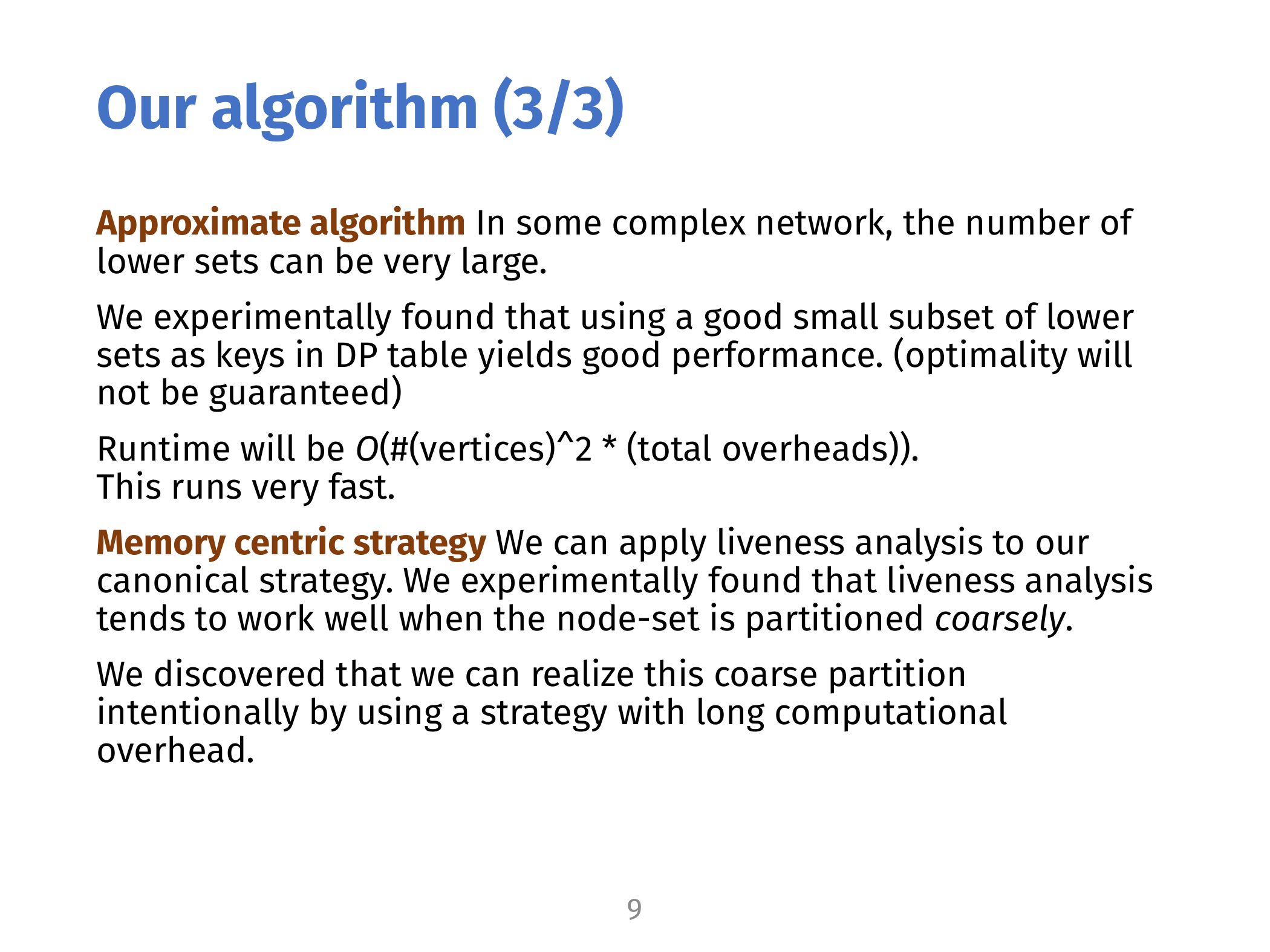

# Our algorithm (3/3)
Approximate algorithm In some complex network, the number of lower sets can be very large.
We experimentally found that using a good small subset of lower sets as keys in DP table yields good performance. (optimality will not be guaranteed)
Runtime will be O(#(vertices)^2 * (total overheads)).
This runs very fast.
Memory centric strategy We can apply liveness analysis to our canonical strategy. We experimentally found that liveness analysis tends to work well when the node-set is partitioned coarsely.
We discovered that we can realize this coarse partition intentionally by using a strategy with long computational overhead.

9